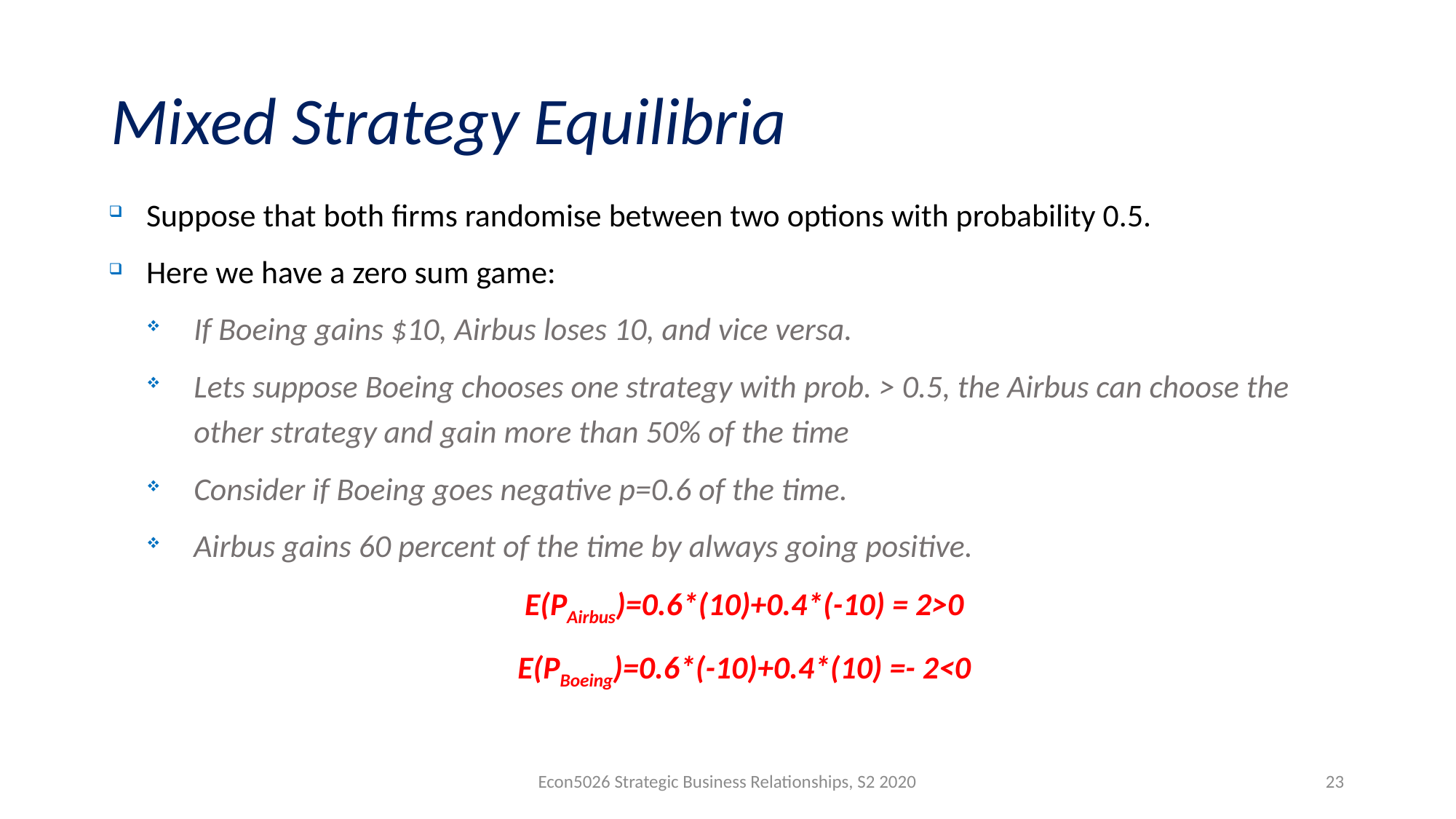

# Mixed Strategy Equilibria
Suppose that both firms randomise between two options with probability 0.5.
Here we have a zero sum game:
If Boeing gains $10, Airbus loses 10, and vice versa.
Lets suppose Boeing chooses one strategy with prob. > 0.5, the Airbus can choose the other strategy and gain more than 50% of the time
Consider if Boeing goes negative p=0.6 of the time.
Airbus gains 60 percent of the time by always going positive.
E(PAirbus)=0.6*(10)+0.4*(-10) = 2>0
E(PBoeing)=0.6*(-10)+0.4*(10) =- 2<0

Econ5026 Strategic Business Relationships, S2 2020
23